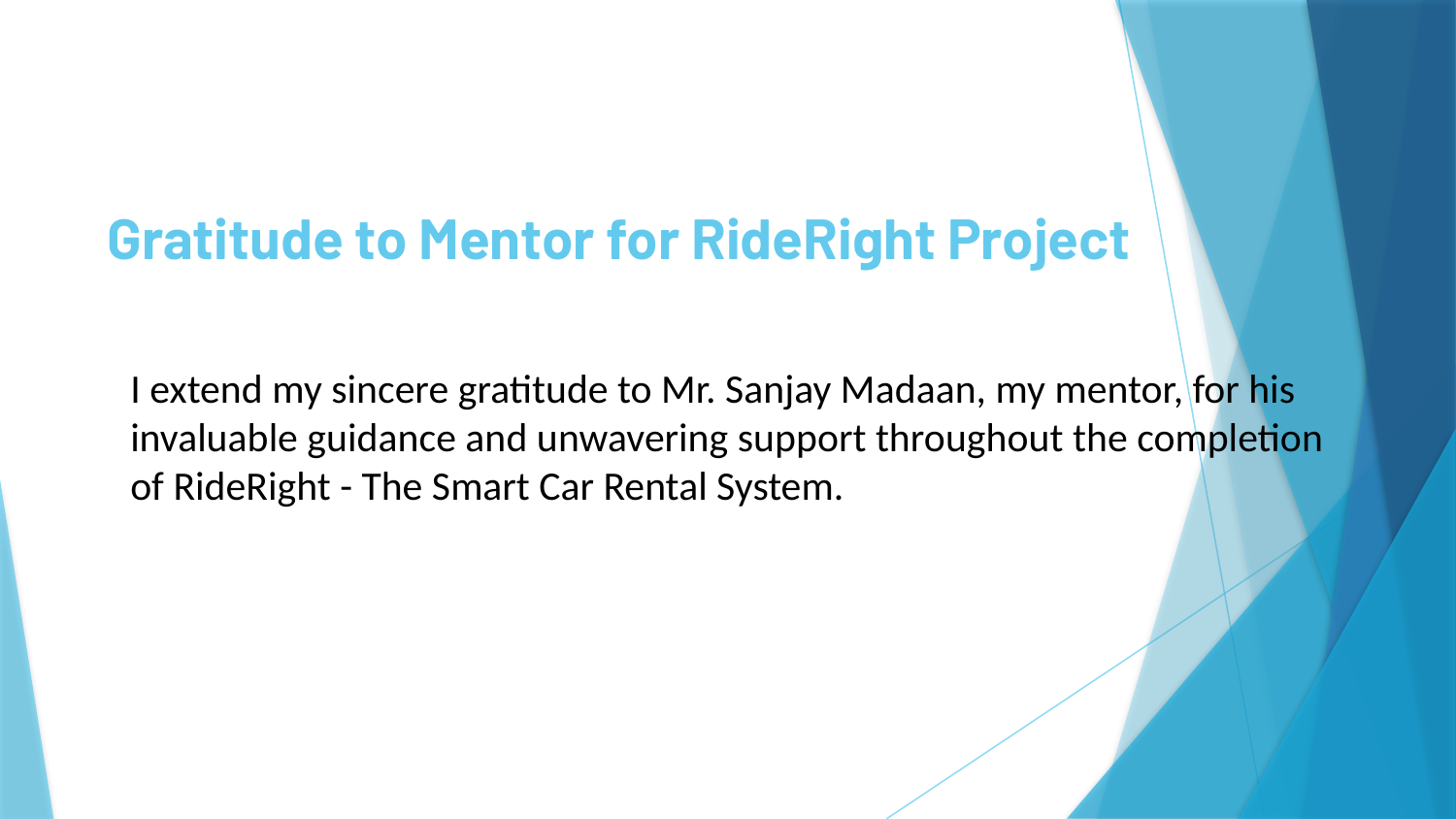

# Gratitude to Mentor for RideRight Project
I extend my sincere gratitude to Mr. Sanjay Madaan, my mentor, for his invaluable guidance and unwavering support throughout the completion of RideRight - The Smart Car Rental System.